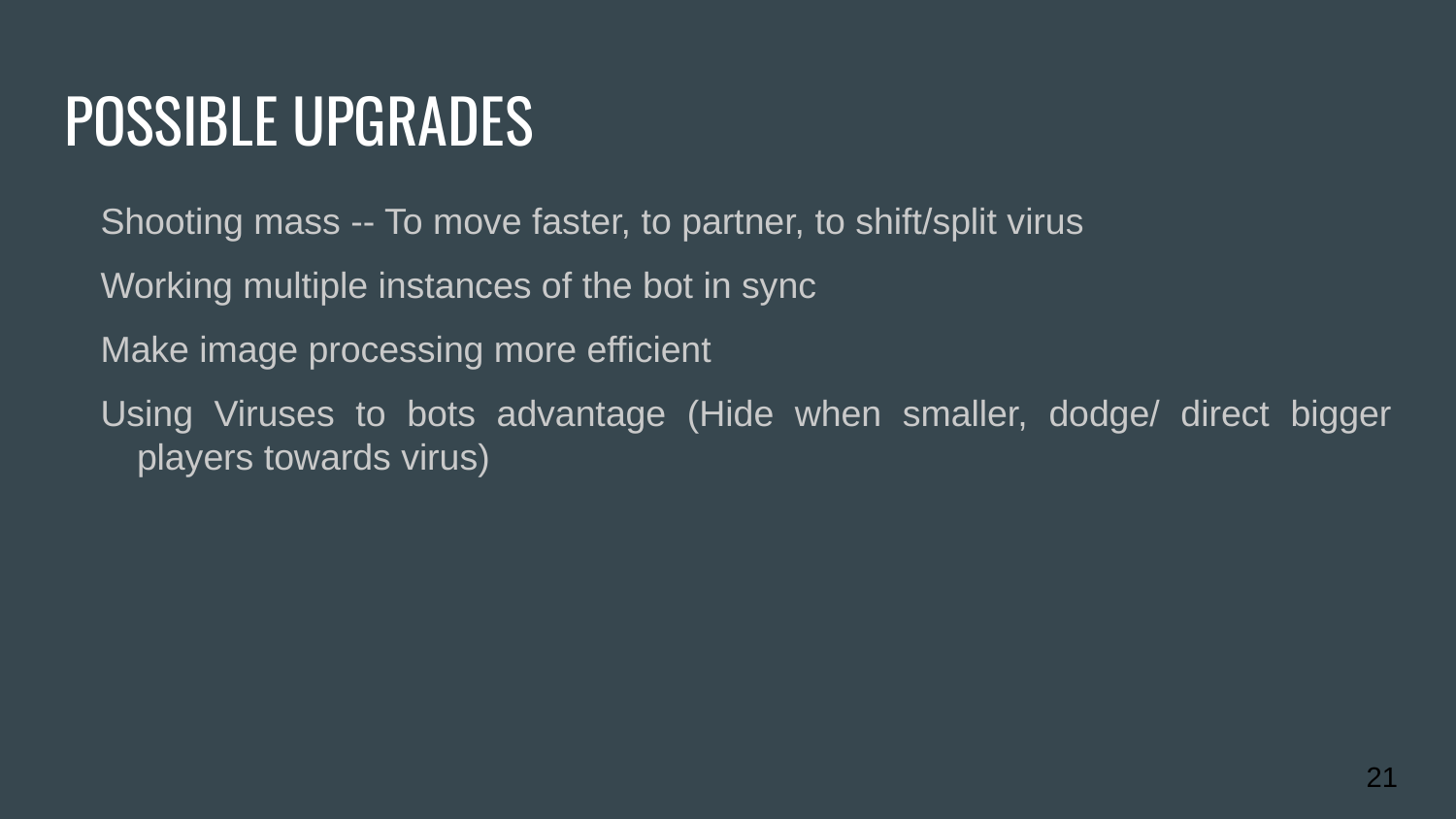

# POSSIBLE UPGRADES
Shooting mass -- To move faster, to partner, to shift/split virus
Working multiple instances of the bot in sync
Make image processing more efficient
Using Viruses to bots advantage (Hide when smaller, dodge/ direct bigger players towards virus)
21